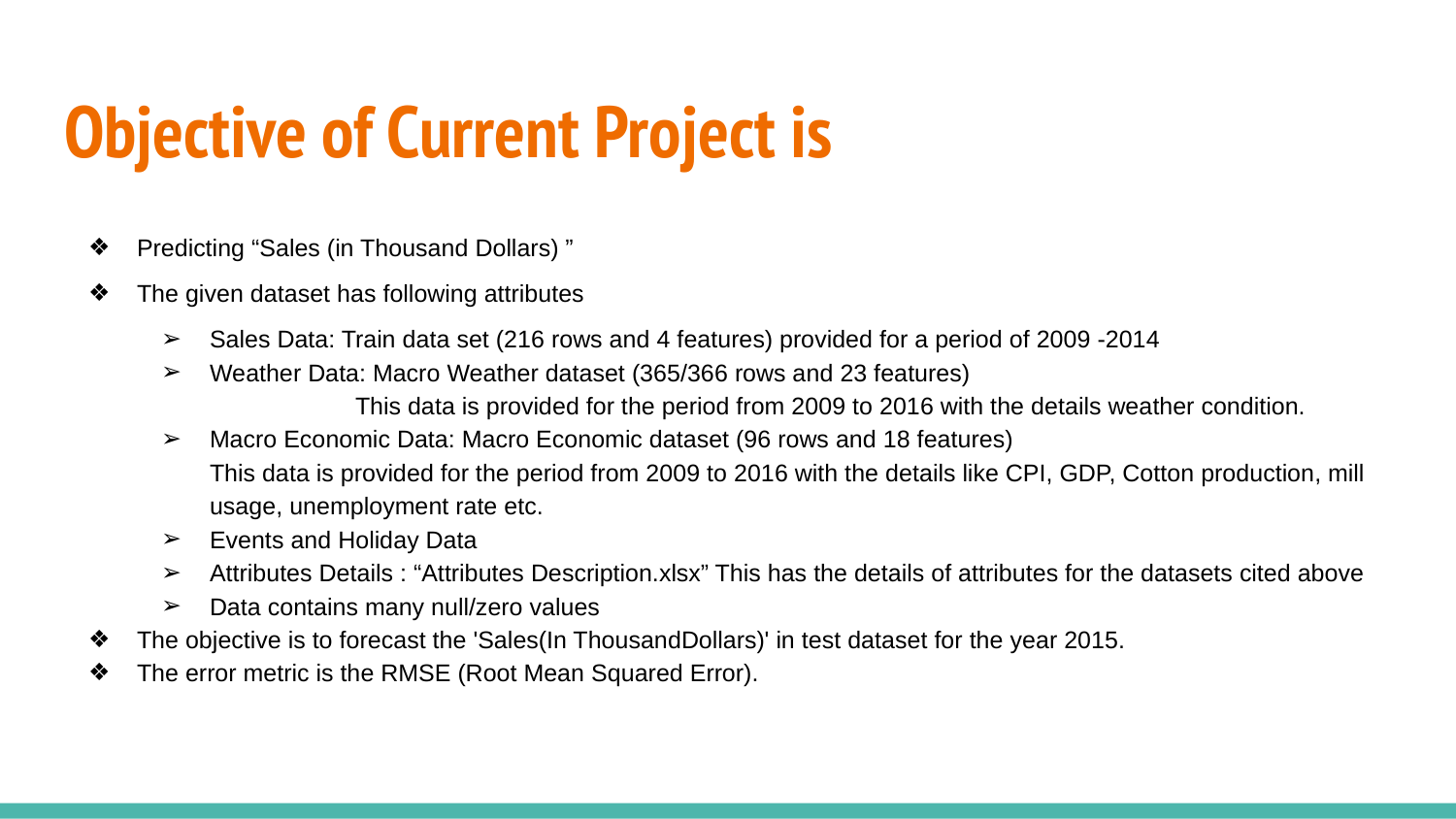

# Objective of Current Project is
Predicting “Sales (in Thousand Dollars) ”
The given dataset has following attributes
Sales Data: Train data set (216 rows and 4 features) provided for a period of 2009 -2014
Weather Data: Macro Weather dataset (365/366 rows and 23 features)				This data is provided for the period from 2009 to 2016 with the details weather condition.
Macro Economic Data: Macro Economic dataset (96 rows and 18 features)			 This data is provided for the period from 2009 to 2016 with the details like CPI, GDP, Cotton production, mill usage, unemployment rate etc.
Events and Holiday Data
Attributes Details : “Attributes Description.xlsx” This has the details of attributes for the datasets cited above
Data contains many null/zero values
The objective is to forecast the 'Sales(In ThousandDollars)' in test dataset for the year 2015.
The error metric is the RMSE (Root Mean Squared Error).